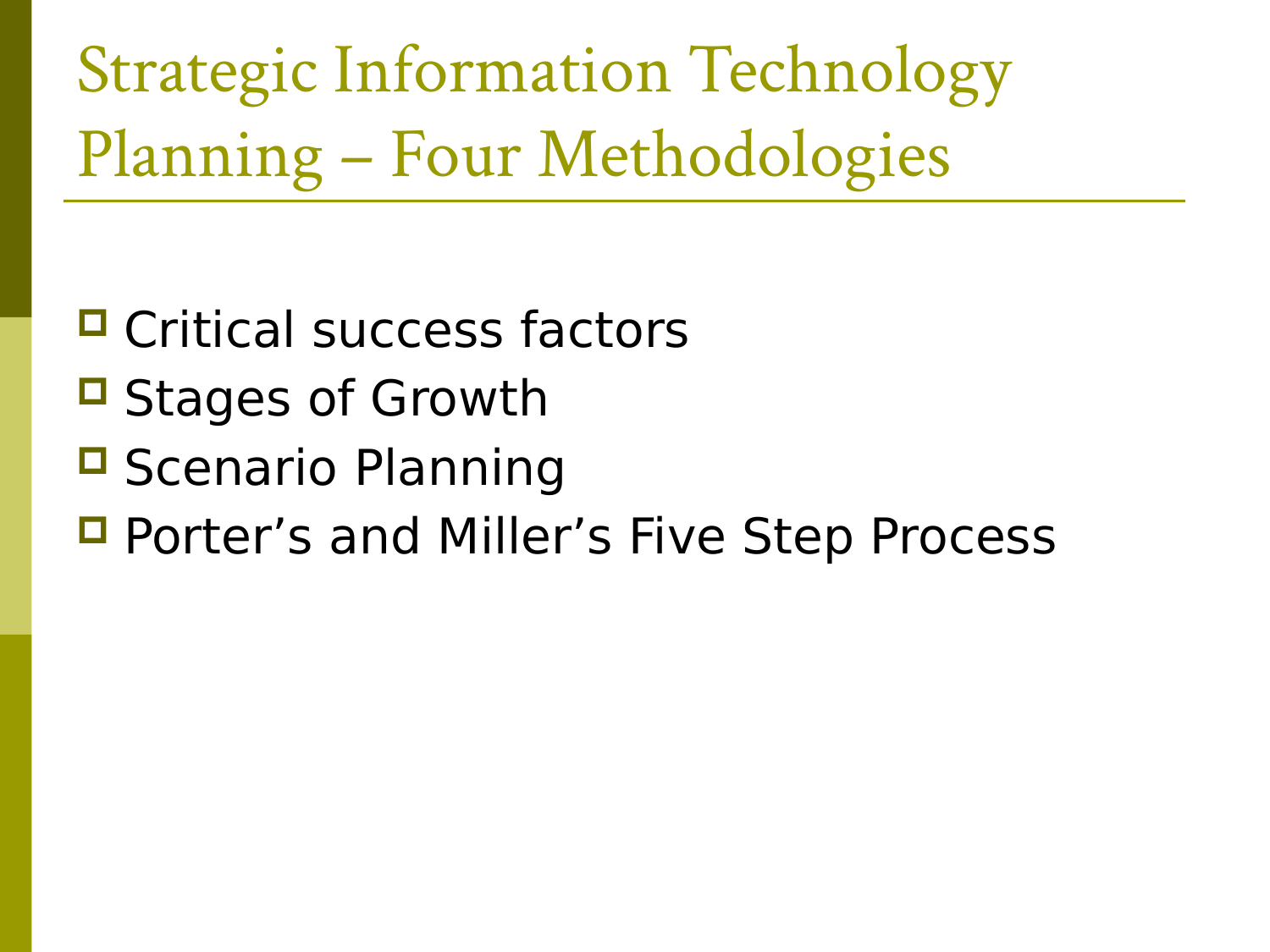

# Strategic Information Technology Planning – Four Methodologies

Critical success factors
Stages of Growth
Scenario Planning
Porter’s and Miller’s Five Step Process